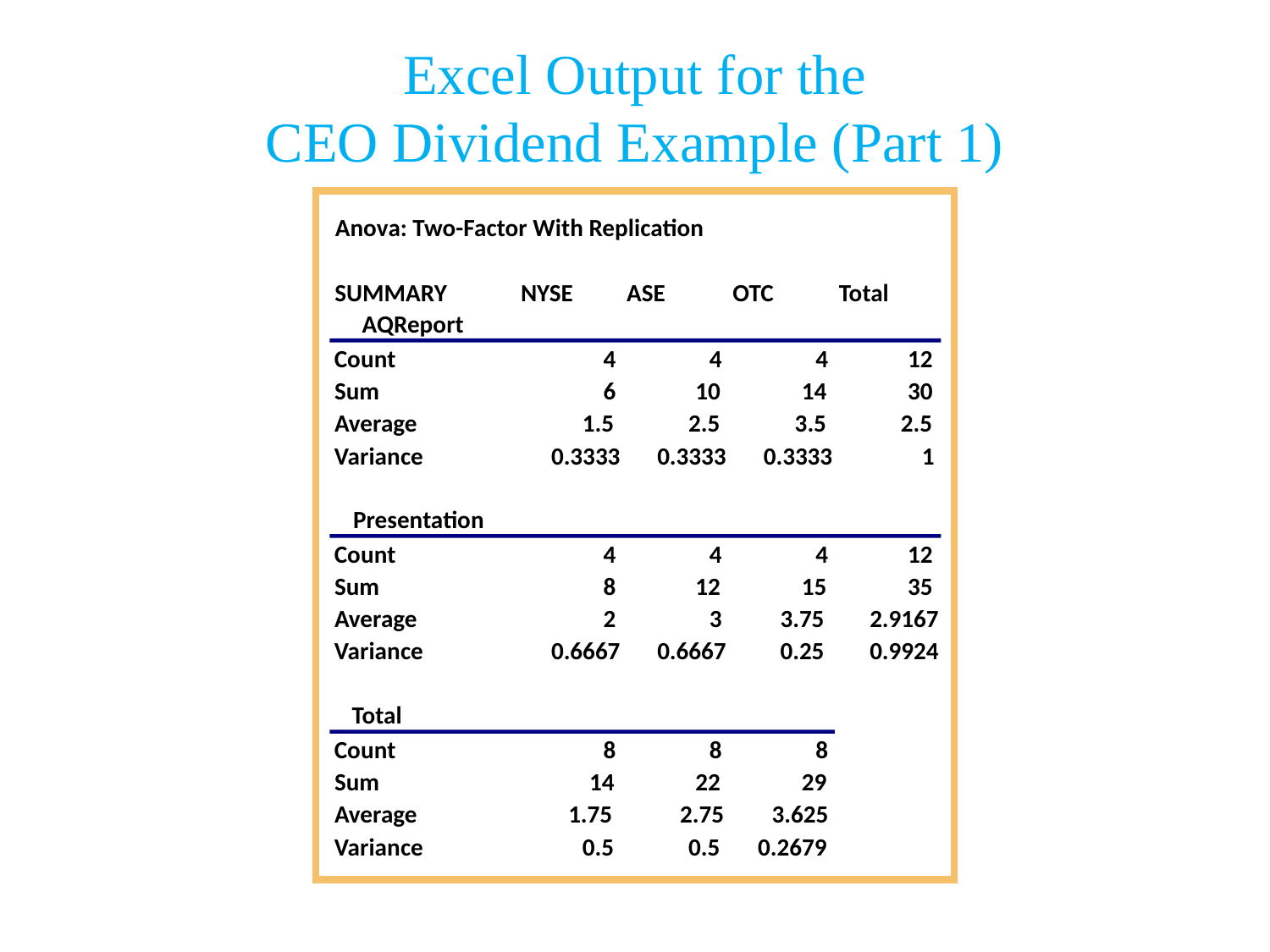

Excel Output for the
CEO Dividend Example (Part 1)

Anova: Two-Factor With Replication
SUMMARY
NYSE
ASE
OTC
Total
AQReport
Count
4
4
4
12

Sum
6
10
14
30
Average
1.5
2.5
3.5
2.5
Variance
  0.3333
  0.3333
  0.3333
1
Presentation
Count
4
4
4
12

Sum
8
12
15
35
Average
2
3
3.75
  2.9167
Variance
  0.6667
  0.6667
0.25
  0.9924
Total
Count
8
8
8

Sum
14
22
29
Average
1.75
 2.75
 3.625
Variance
0.5
0.5
 0.2679